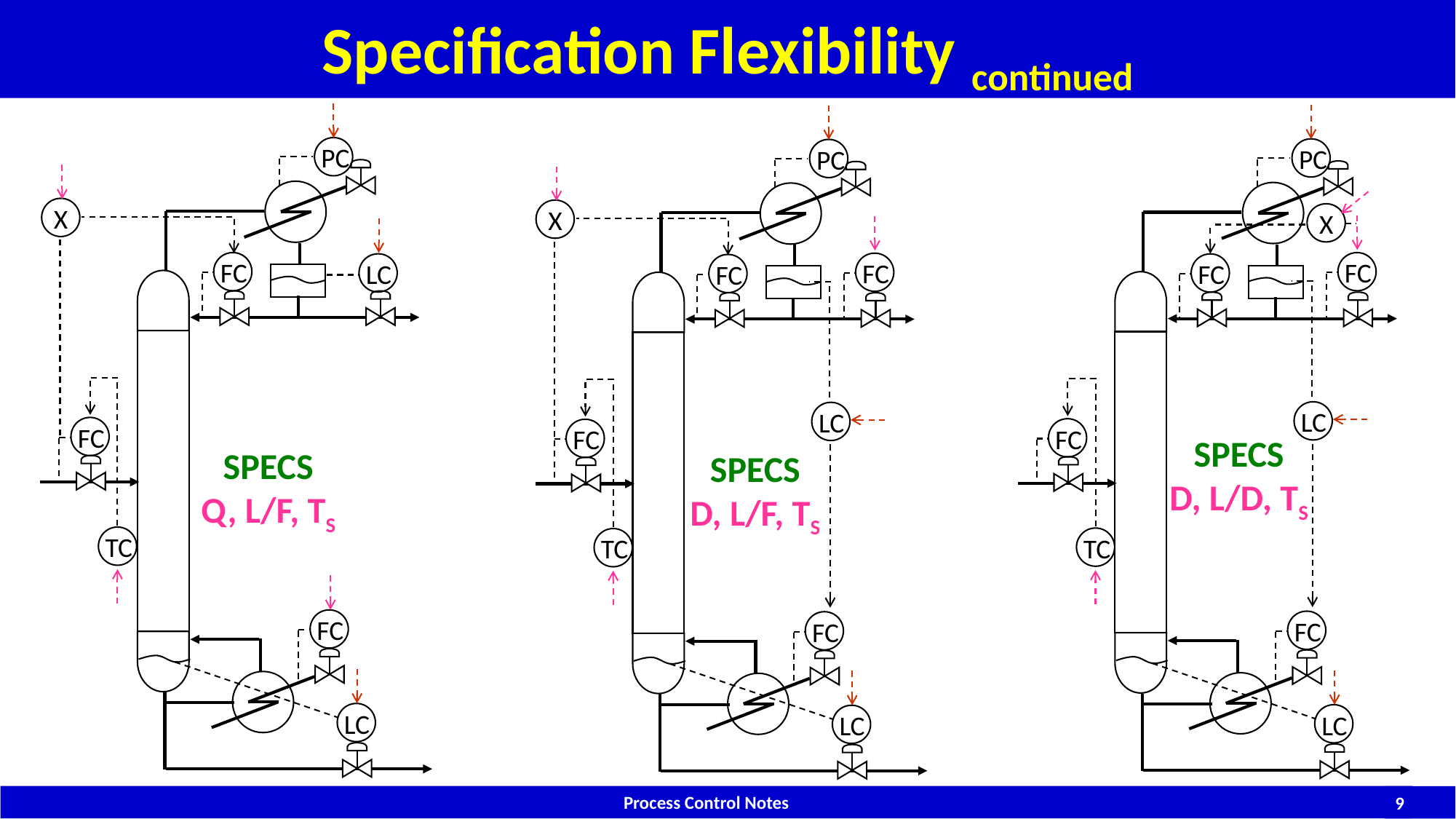

# Specification Flexibility continued
PC

LC

FC

FC

FC

LC

PC

FC

FC

FC

FC

LC

PC

FC

FC

FC

FC

LC

X

TC

X

LC

TC

X

LC

TC

SPECS
D, L/D, TS
SPECS
Q, L/F, TS
SPECS
D, L/F, TS